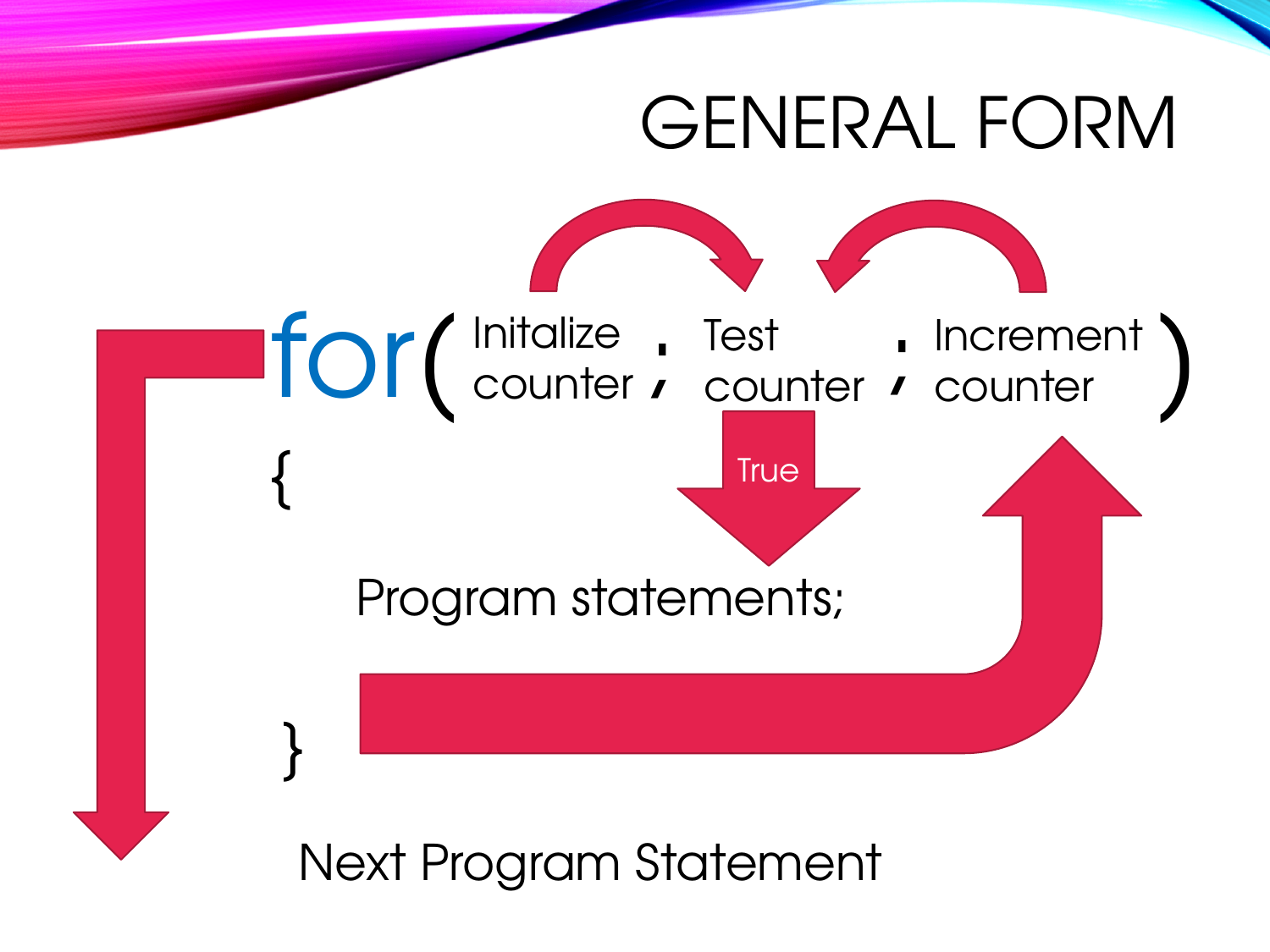

# General form

for(
)
;
;
Initalize
counter
Test counter
Increment counter

True
{
Program statements;
}
Next Program Statement